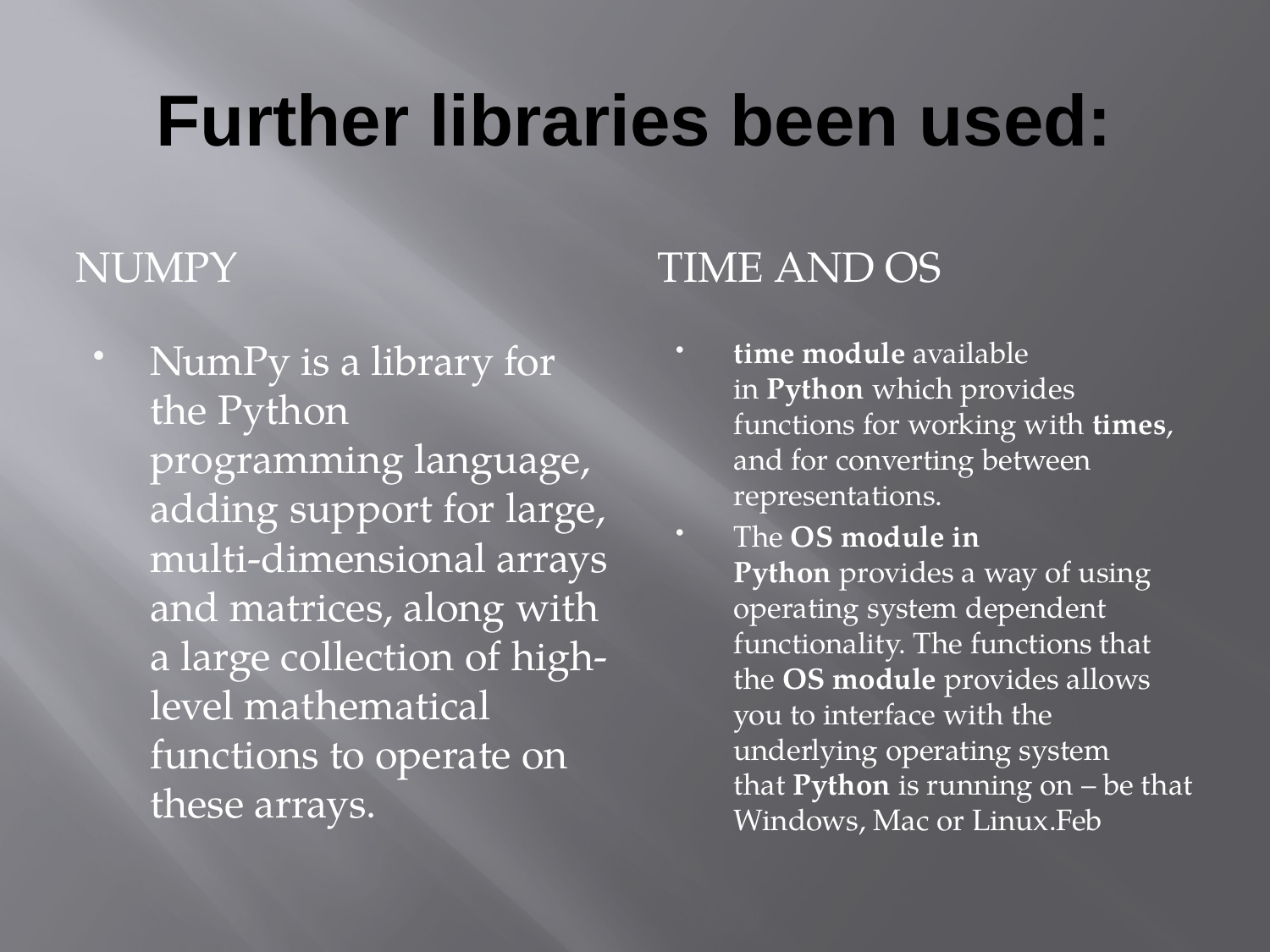

# Further libraries been used:
NumPy
Time and OS
NumPy is a library for the Python programming language, adding support for large, multi-dimensional arrays and matrices, along with a large collection of high-level mathematical functions to operate on these arrays.
time module available in Python which provides functions for working with times, and for converting between representations.
The OS module in Python provides a way of using operating system dependent functionality. The functions that the OS module provides allows you to interface with the underlying operating system that Python is running on – be that Windows, Mac or Linux.Feb